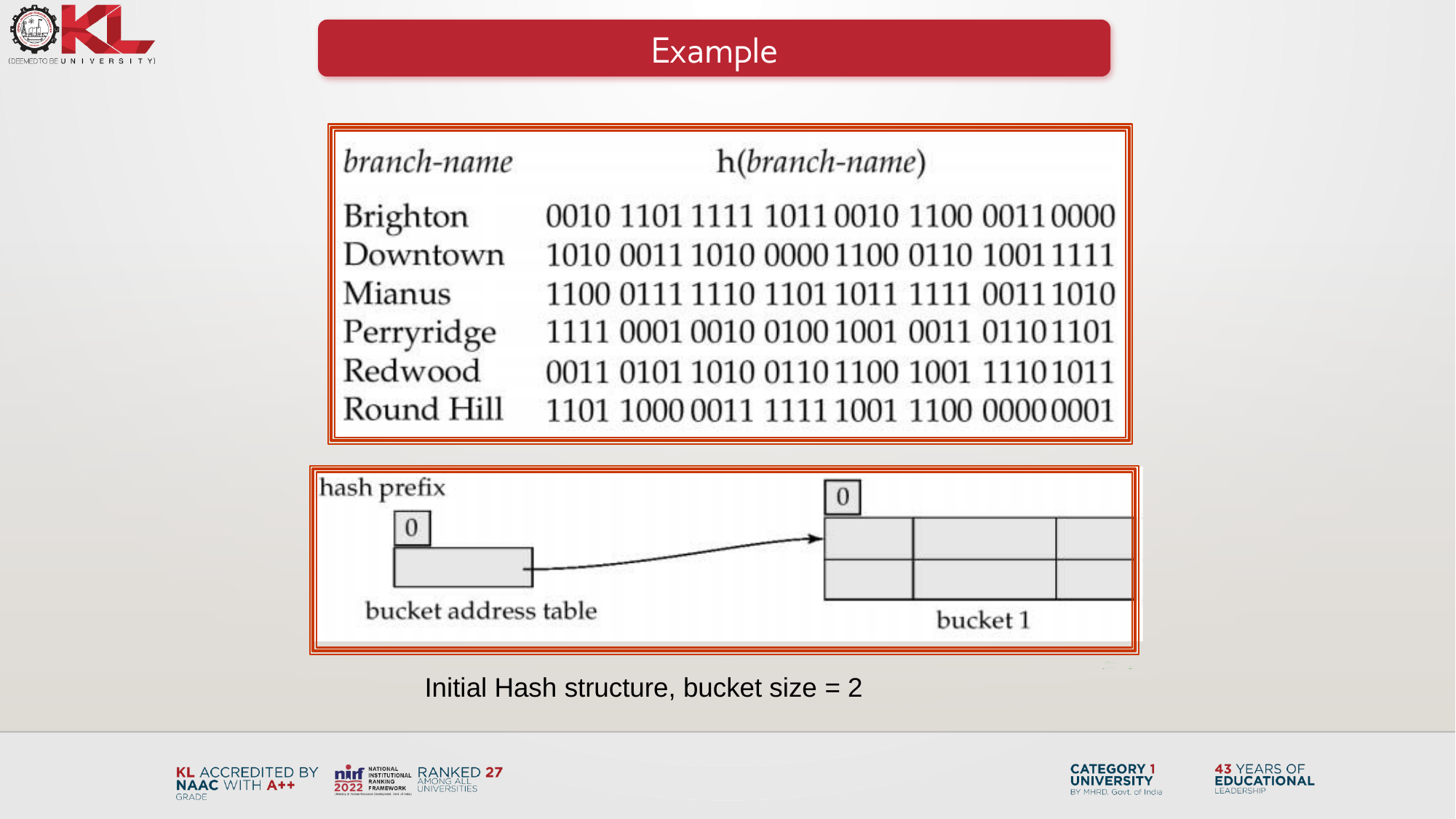

Example

Initial Hash structure, bucket size = 2